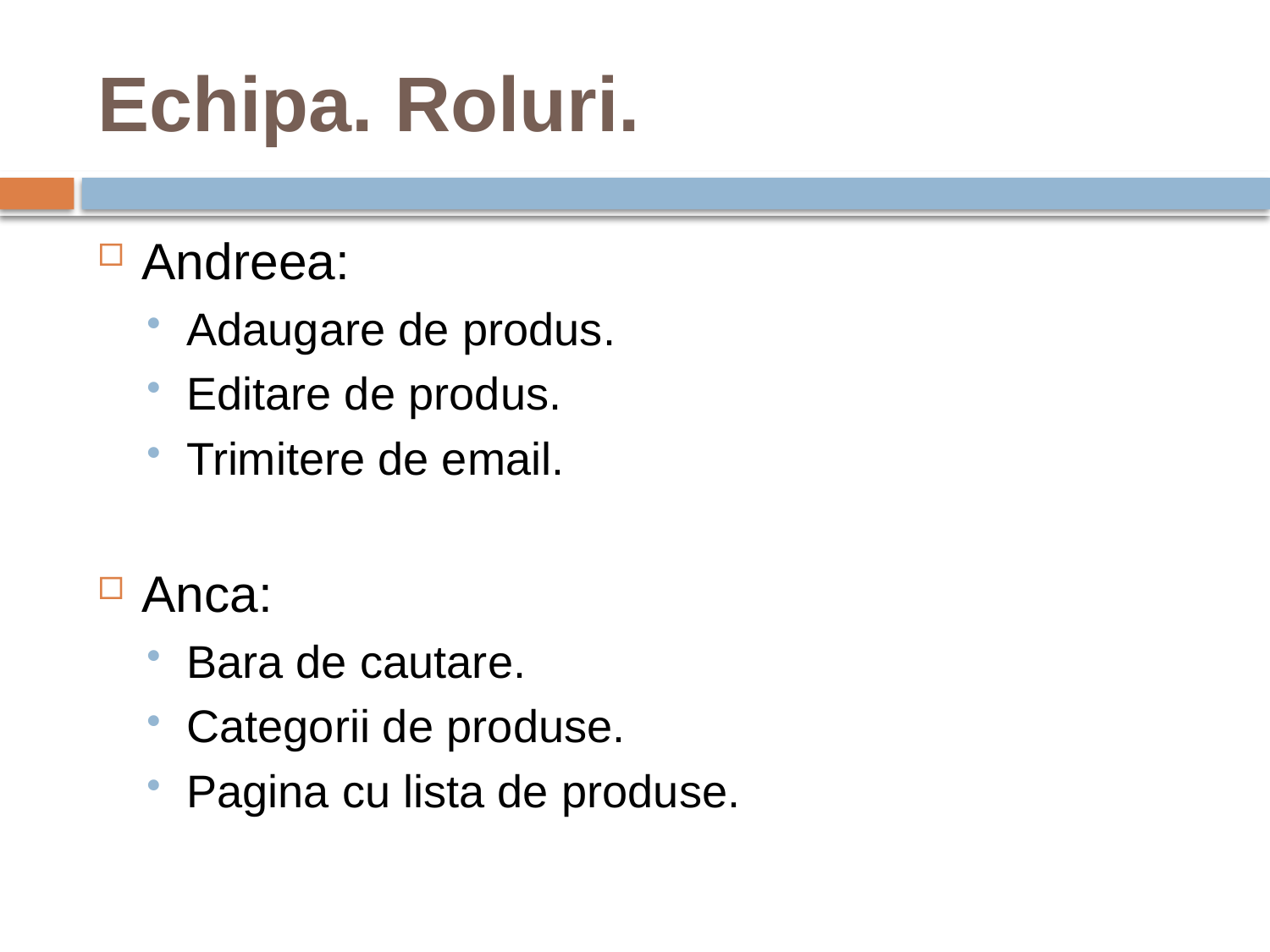

# Echipa. Roluri.
Andreea:
Adaugare de produs.
Editare de produs.
Trimitere de email.

Anca:
Bara de cautare.
Categorii de produse.
Pagina cu lista de produse.